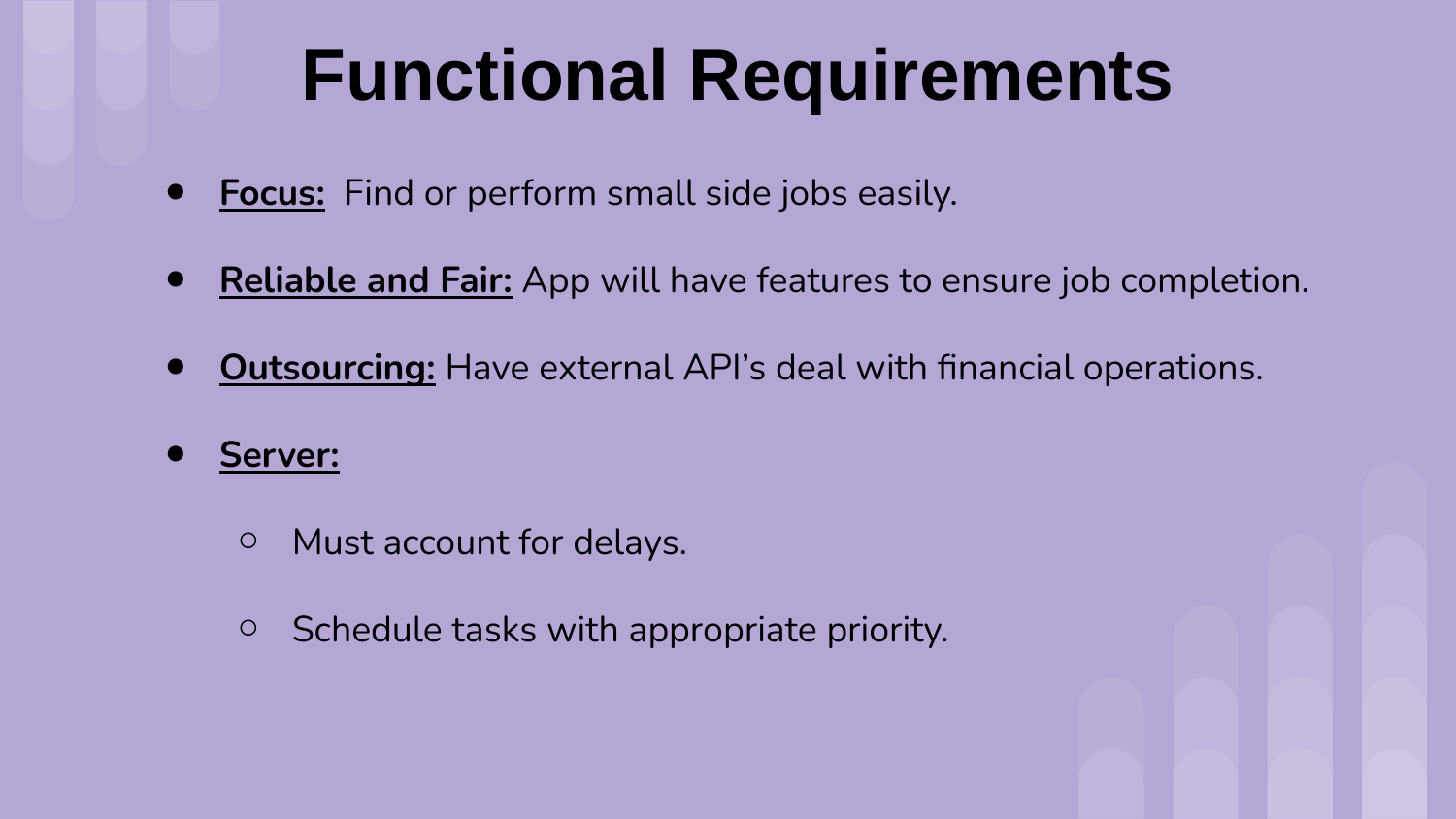

# Functional Requirements

Focus:  Find or perform small side jobs easily.
Reliable and Fair: App will have features to ensure job completion.
Outsourcing: Have external API’s deal with financial operations.
Server:
Must account for delays.
Schedule tasks with appropriate priority.